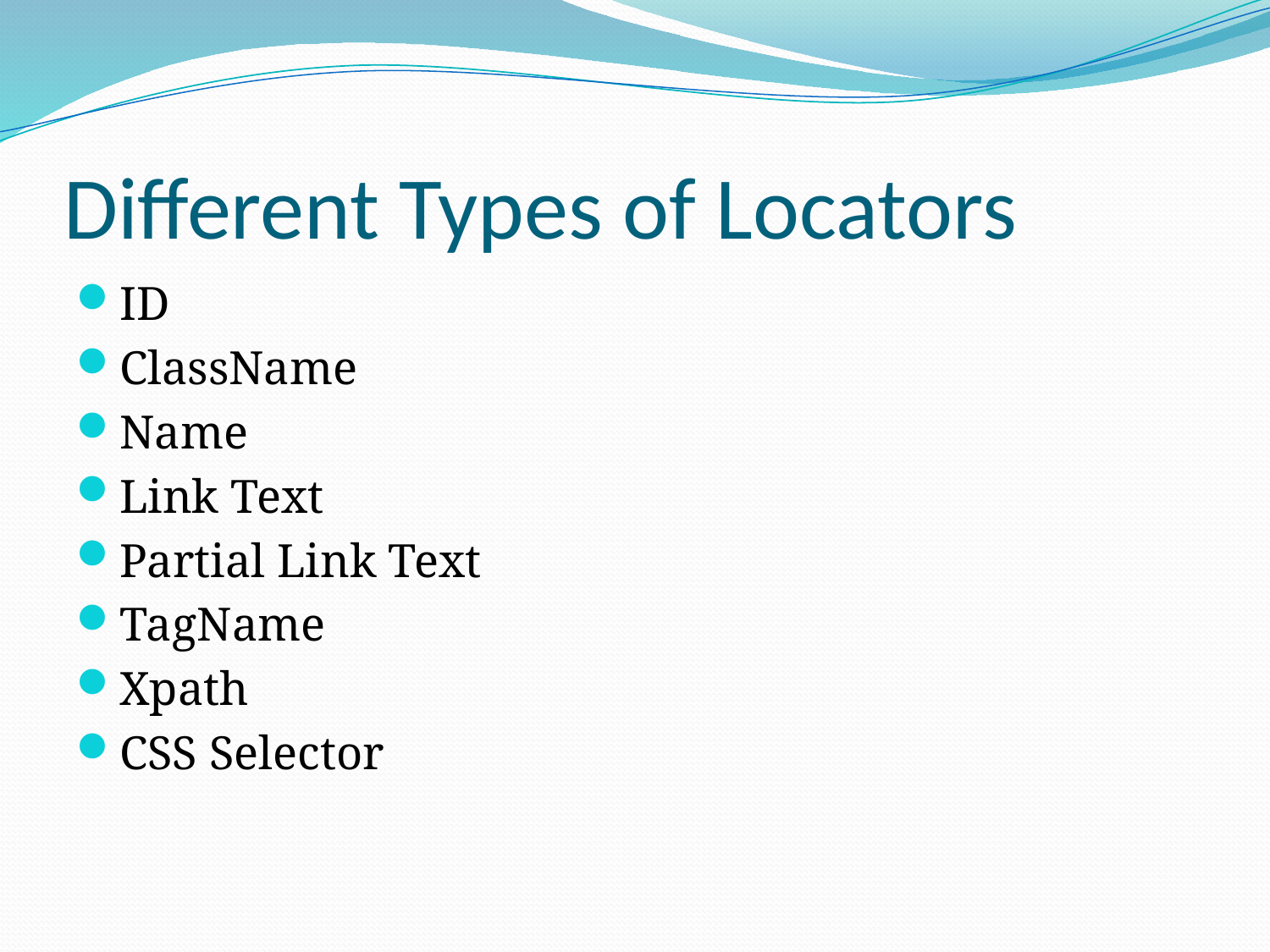

# Different Types of Locators
ID
ClassName
Name
Link Text
Partial Link Text
TagName
Xpath
CSS Selector